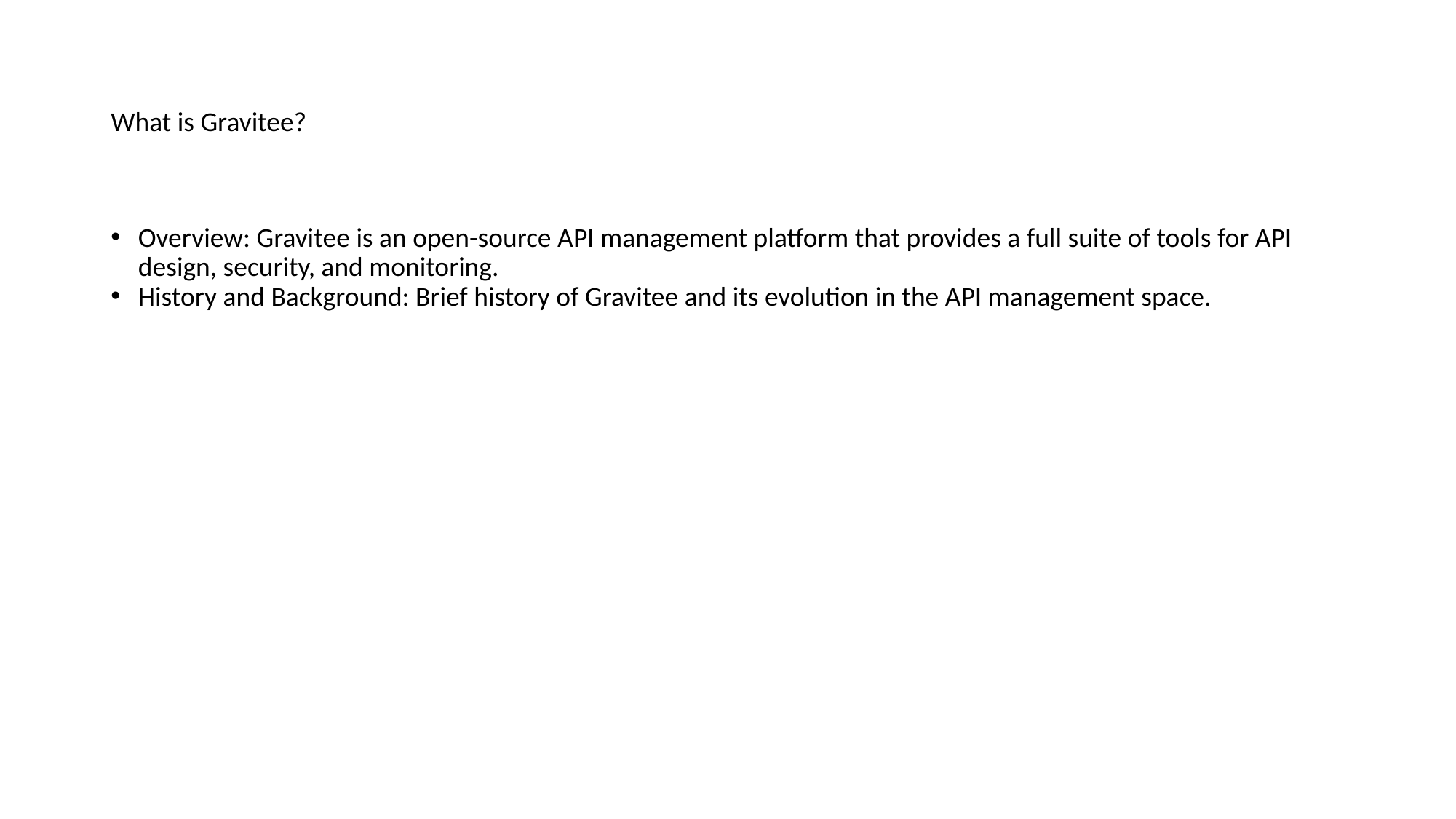

# What is Gravitee?
Overview: Gravitee is an open-source API management platform that provides a full suite of tools for API design, security, and monitoring.
History and Background: Brief history of Gravitee and its evolution in the API management space.